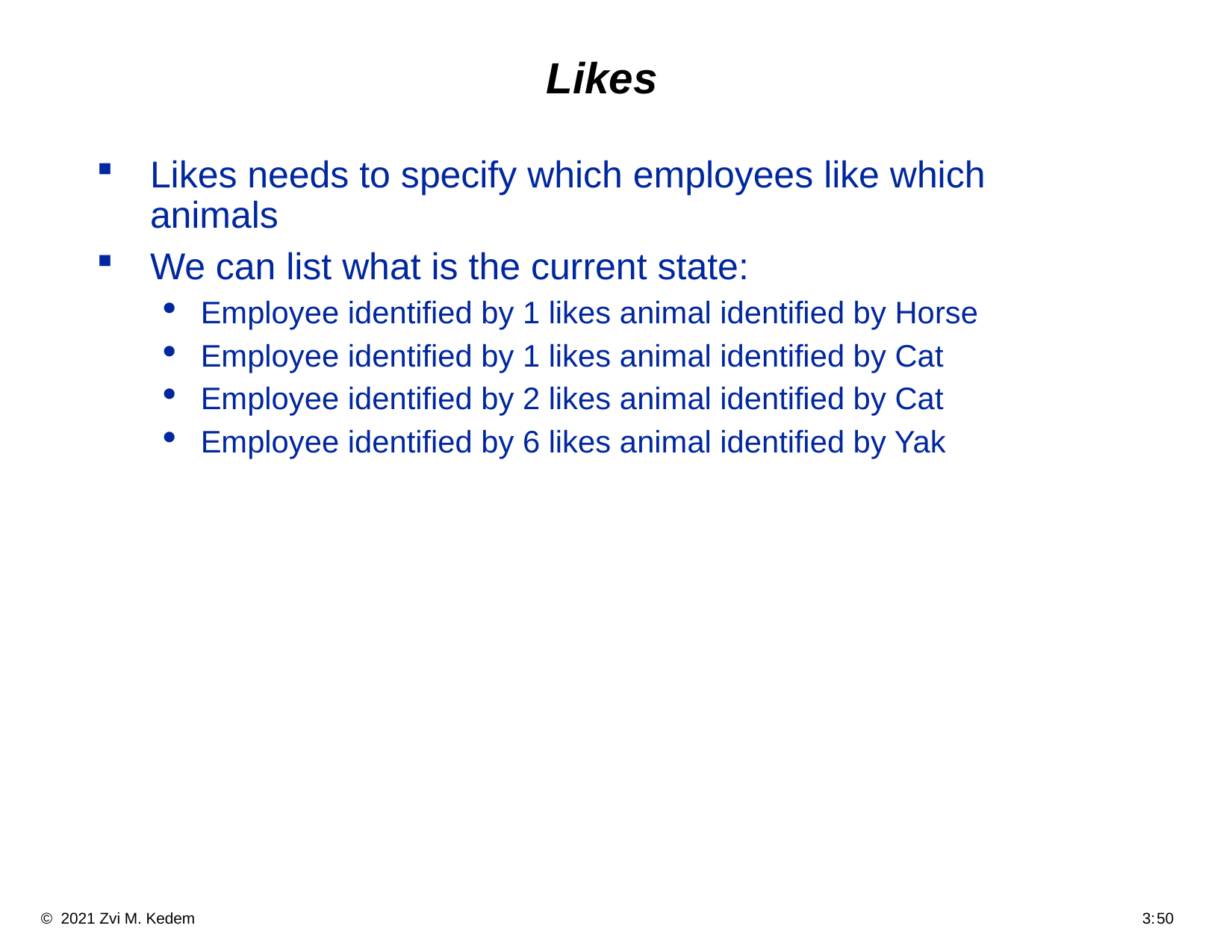

# Likes
Likes needs to specify which employees like which animals
We can list what is the current state:
Employee identified by 1 likes animal identified by Horse
Employee identified by 1 likes animal identified by Cat
Employee identified by 2 likes animal identified by Cat
Employee identified by 6 likes animal identified by Yak